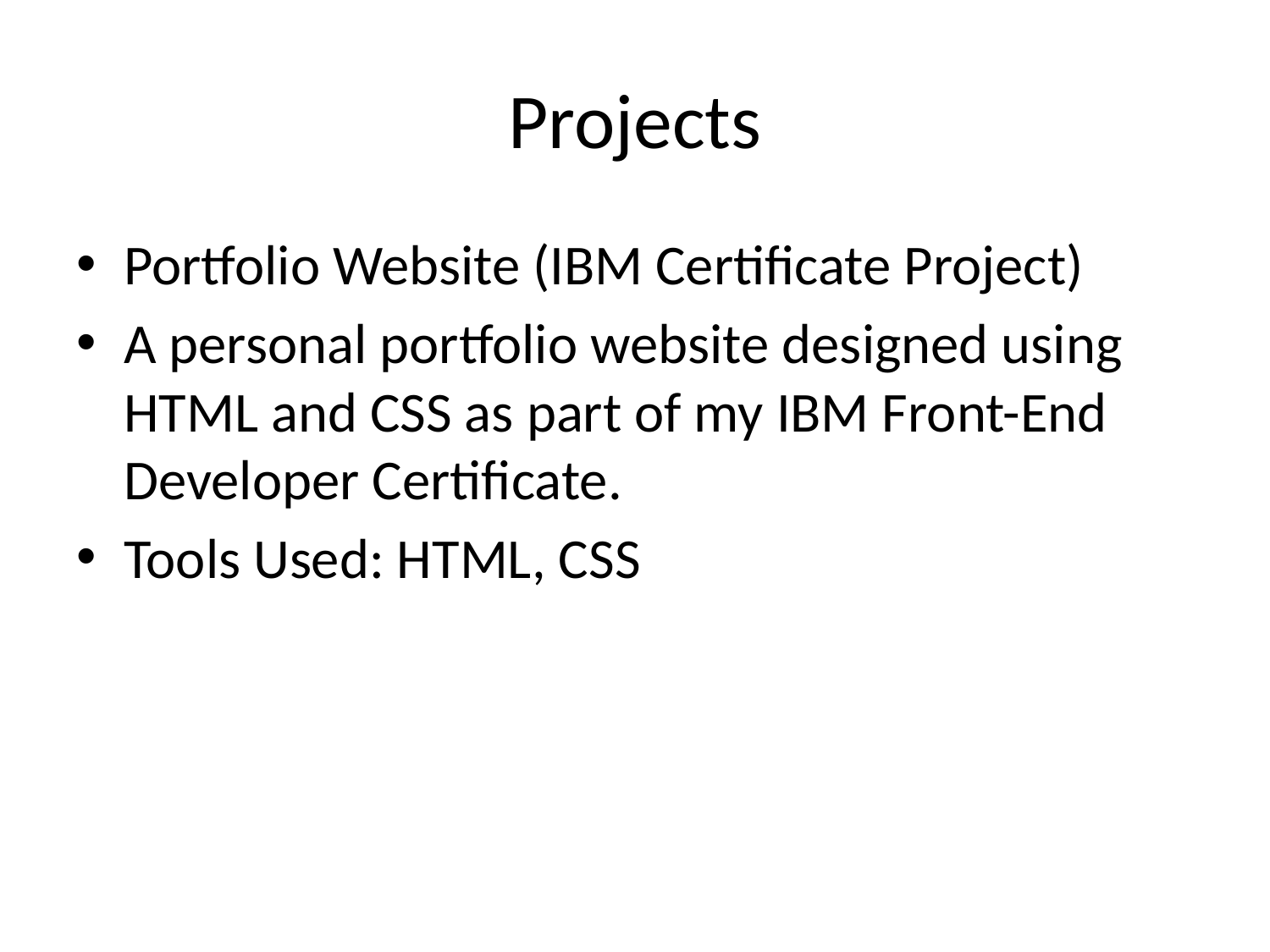

# Projects
Portfolio Website (IBM Certificate Project)
A personal portfolio website designed using HTML and CSS as part of my IBM Front-End Developer Certificate.
Tools Used: HTML, CSS